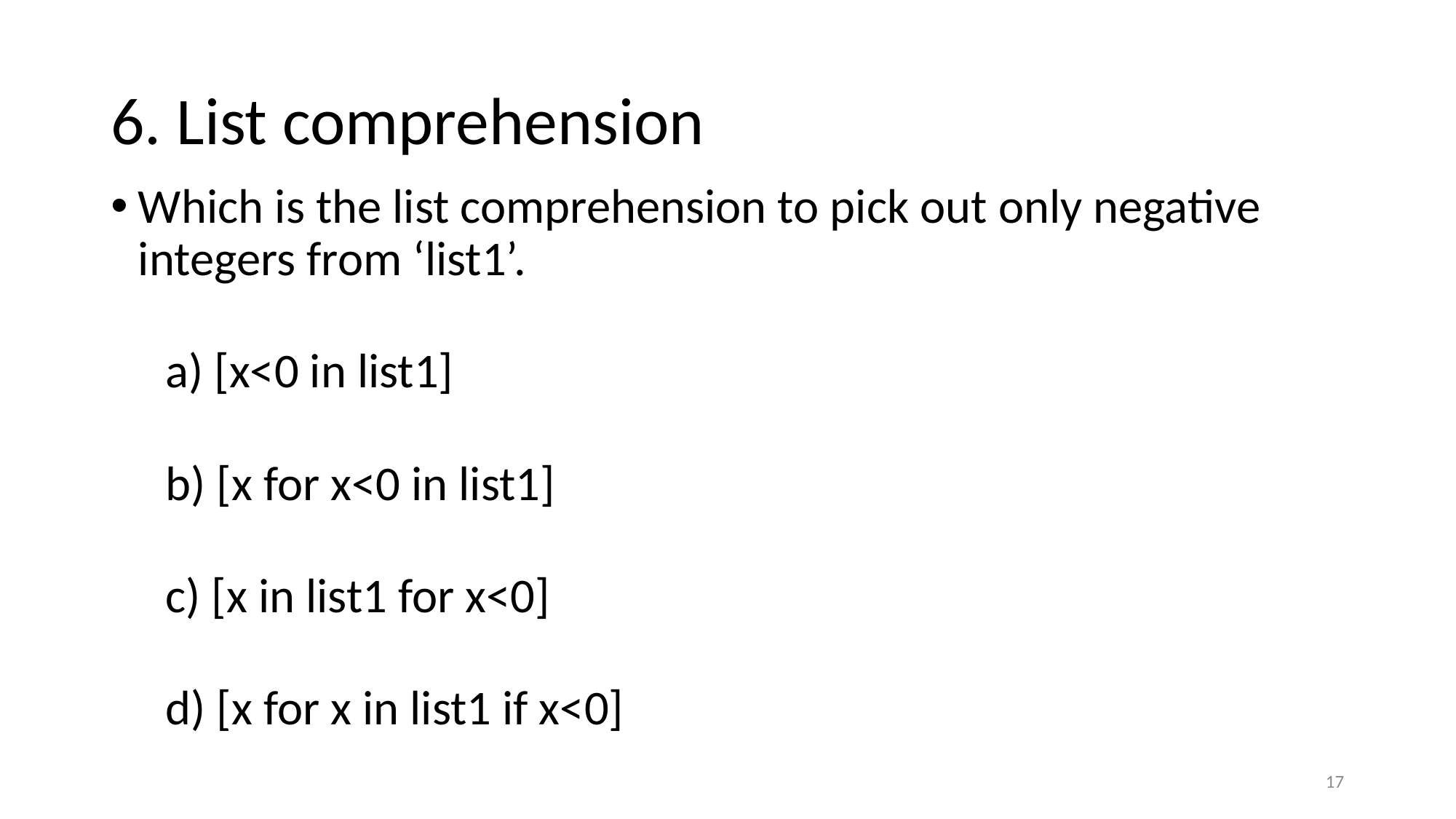

# 6. List comprehension
Which is the list comprehension to pick out only negative integers from ‘list1’.
a) [x<0 in list1]
b) [x for x<0 in list1]
c) [x in list1 for x<0]
d) [x for x in list1 if x<0]

17